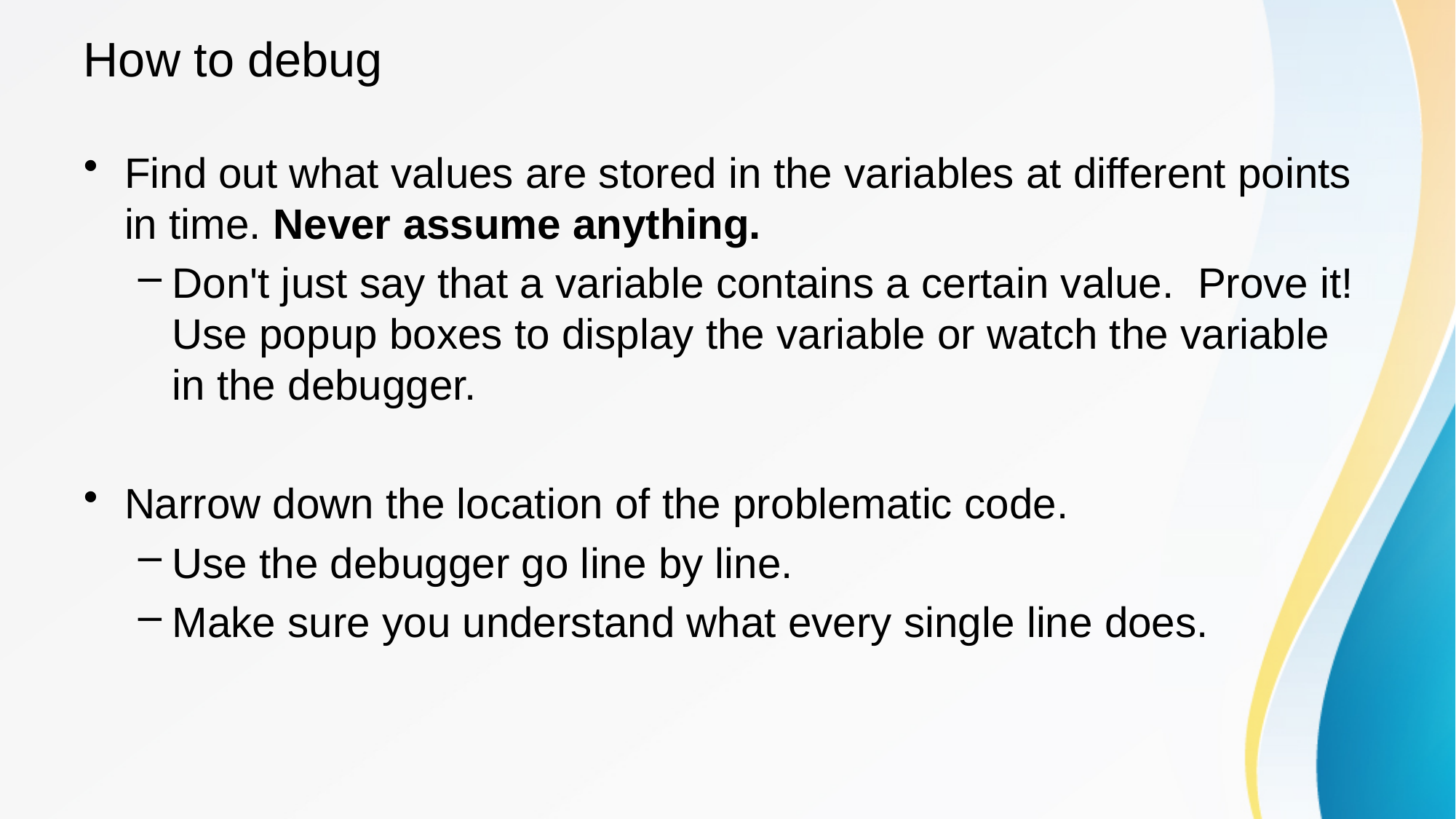

# How to debug
Find out what values are stored in the variables at different points in time. Never assume anything.
Don't just say that a variable contains a certain value.  Prove it! Use popup boxes to display the variable or watch the variable in the debugger.

Narrow down the location of the problematic code.
Use the debugger go line by line.
Make sure you understand what every single line does.